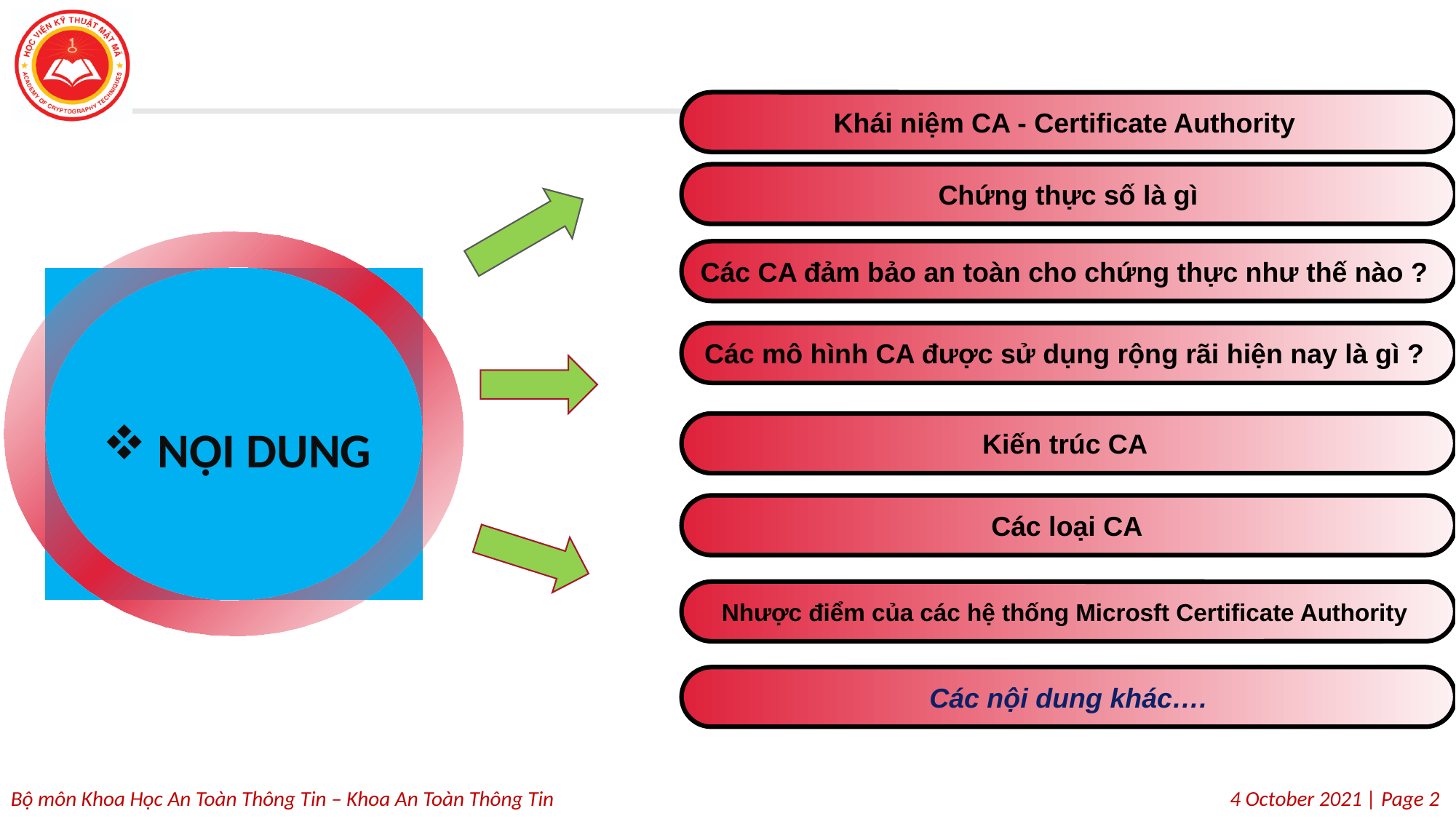

Khái niệm CA - Certificate Authority

Chứng thực số là gì

Các CA đảm bảo an toàn cho chứng thực như thế nào ?

NỘI DUNG

Các mô hình CA được sử dụng rộng rãi hiện nay là gì ?

Kiến trúc CA

                                      Các loại CA

Nhược điểm của các hệ thống Microsft Certificate Authority

Các nội dung khác….